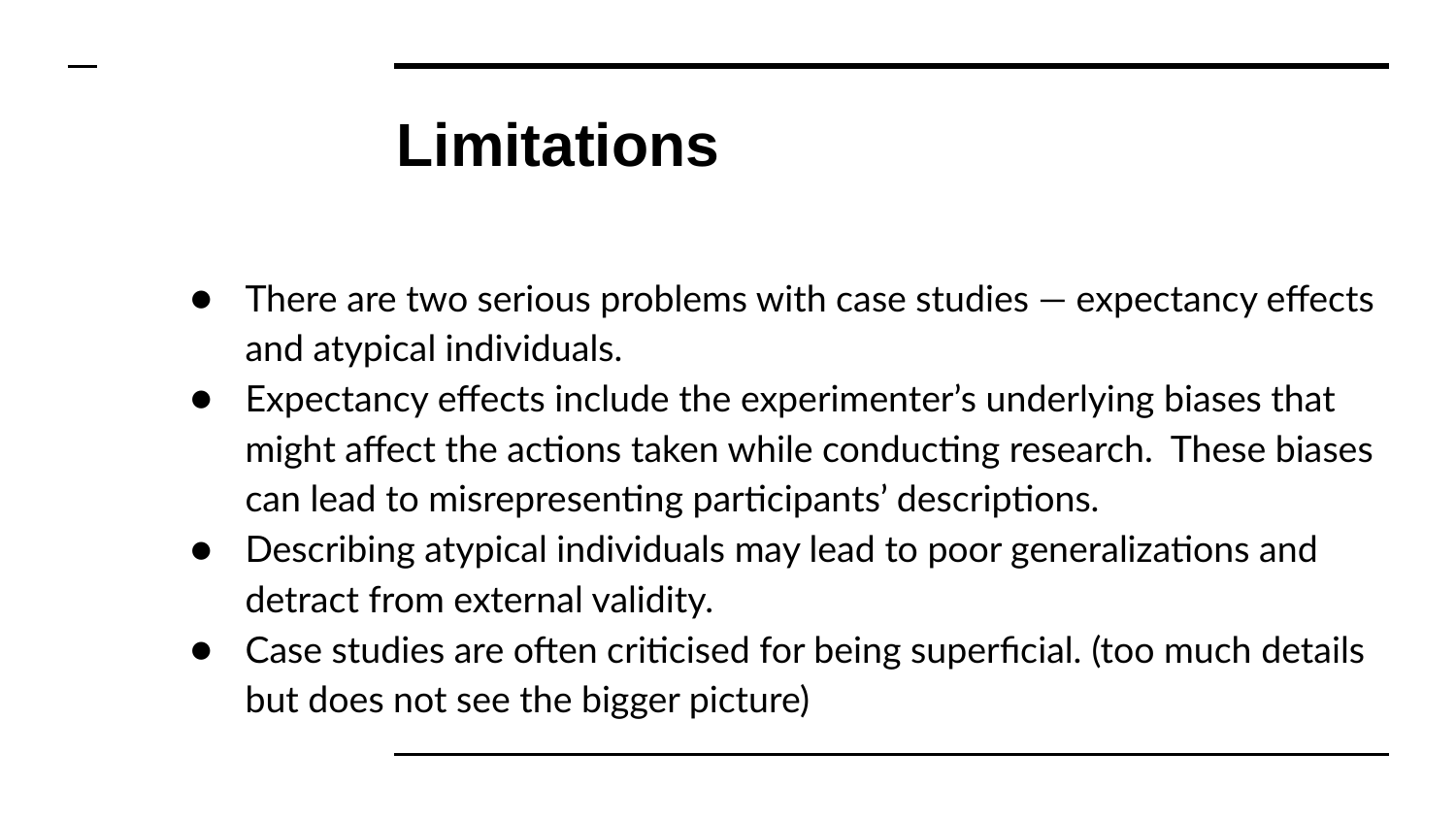

# Limitations
There are two serious problems with case studies — expectancy effects and atypical individuals.
Expectancy effects include the experimenter’s underlying biases that might affect the actions taken while conducting research.  These biases can lead to misrepresenting participants’ descriptions.
Describing atypical individuals may lead to poor generalizations and detract from external validity.
Case studies are often criticised for being superficial. (too much details but does not see the bigger picture)